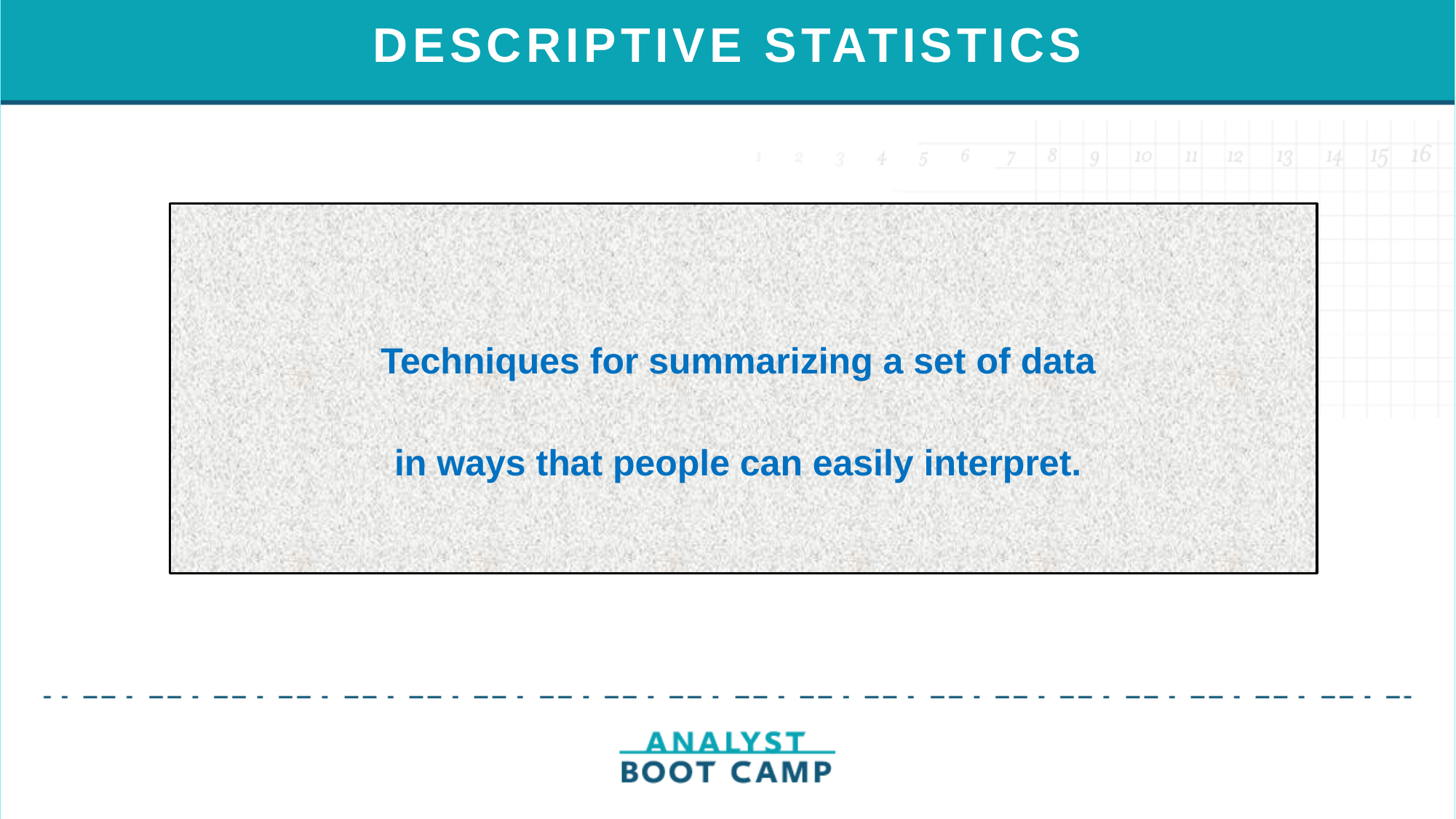

# DESCRIPTIVE STATISTICS
Techniques for summarizing a set of data
in ways that people can easily interpret.